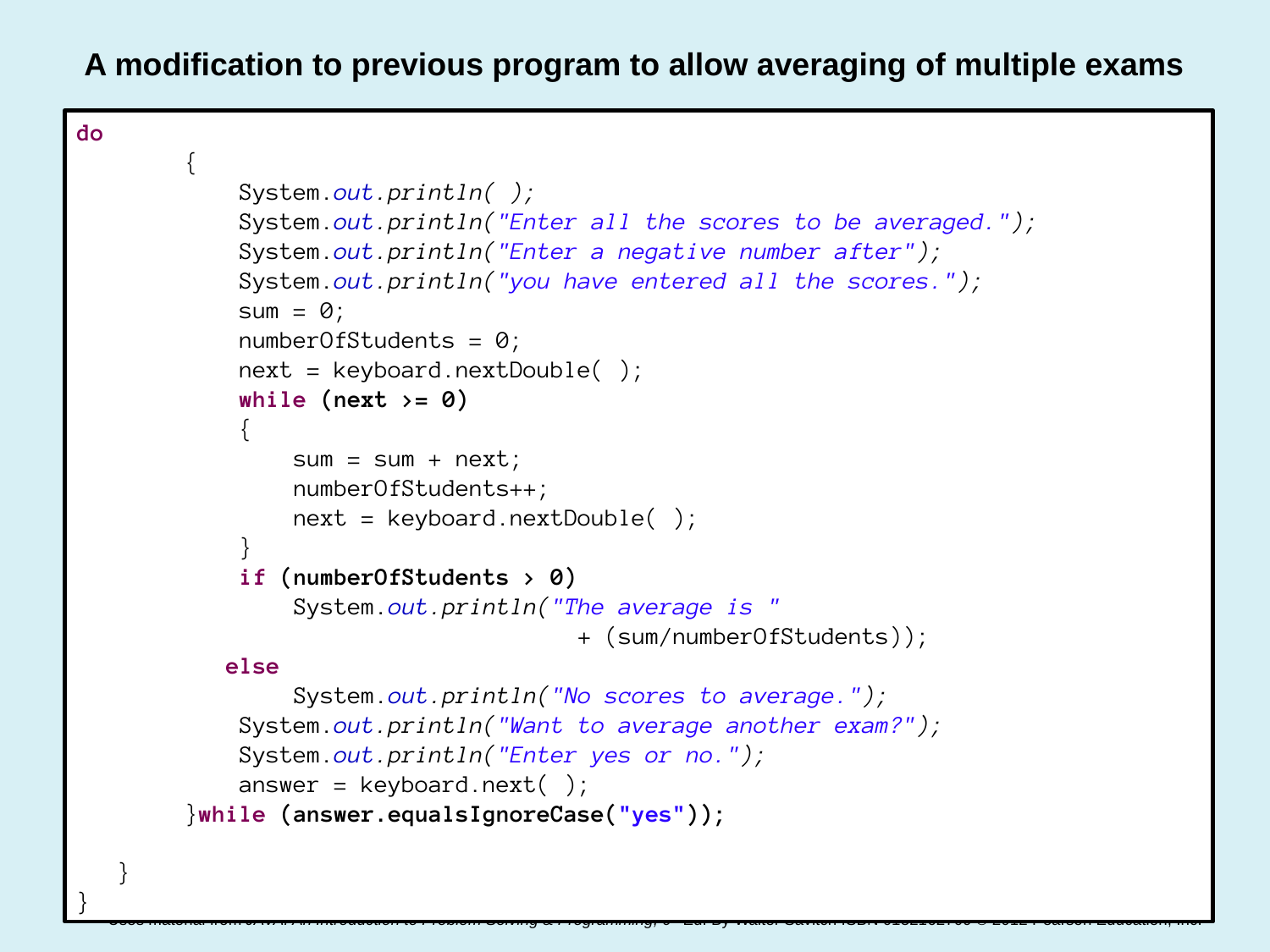

A modification to previous program to allow averaging of multiple exams
do
        {
            System.out.println( );
            System.out.println("Enter all the scores to be averaged.");
            System.out.println("Enter a negative number after");
            System.out.println("you have entered all the scores.");
            sum = 0;
            numberOfStudents = 0;
            next = keyboard.nextDouble( );
            while (next >= 0)
            {
                sum = sum + next;
                numberOfStudents++;
                next = keyboard.nextDouble( );
            }
            if (numberOfStudents > 0)
                System.out.println("The average is "
                                     + (sum/numberOfStudents));
           else
                System.out.println("No scores to average.");
            System.out.println("Want to average another exam?");
            System.out.println("Enter yes or no.");
            answer = keyboard.next( );
        }while (answer.equalsIgnoreCase("yes"));

   }
}